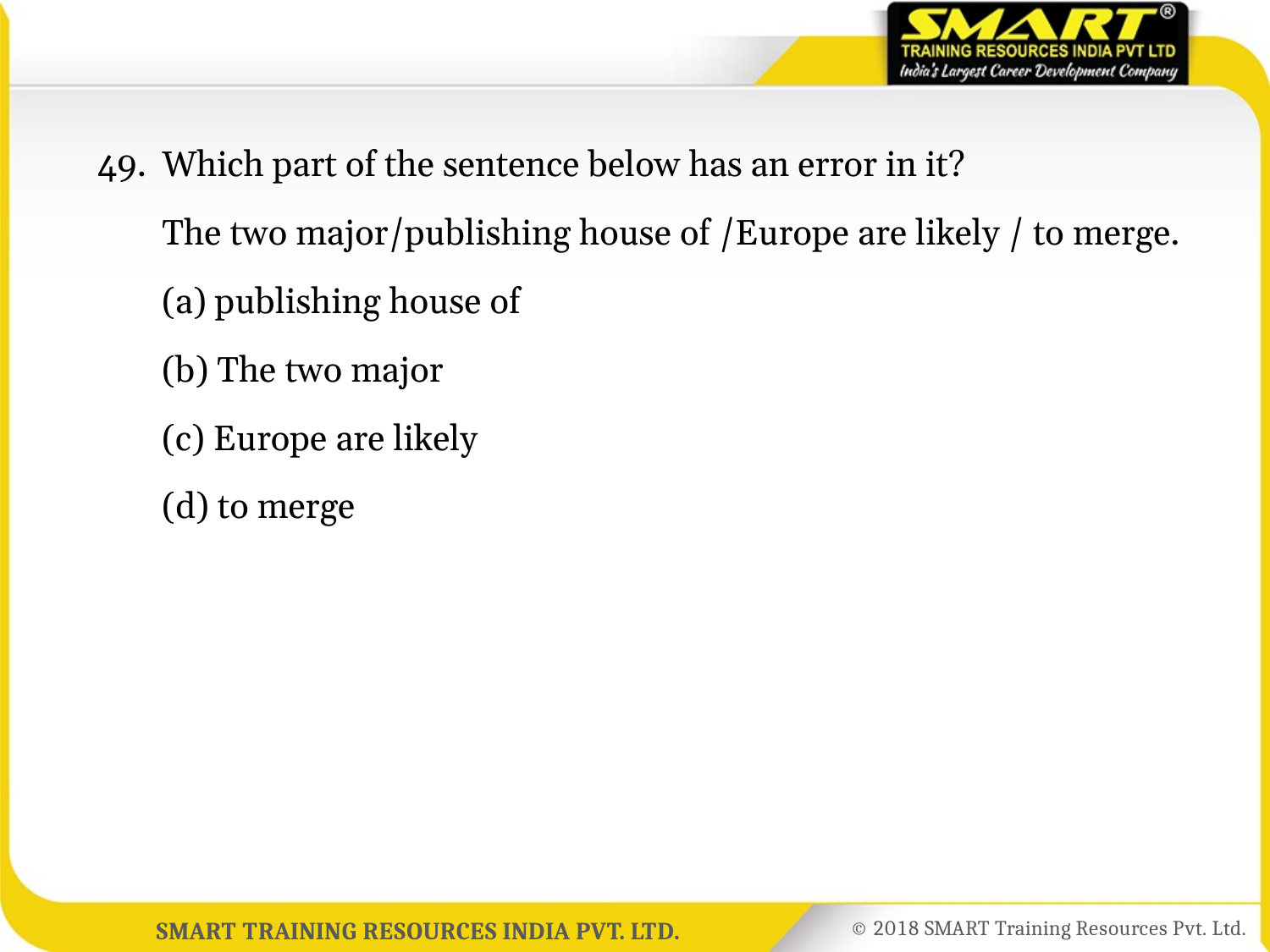

49.	Which part of the sentence below has an error in it?
	The two major/publishing house of /Europe are likely / to merge.
	(a) publishing house of
	(b) The two major
	(c) Europe are likely
	(d) to merge